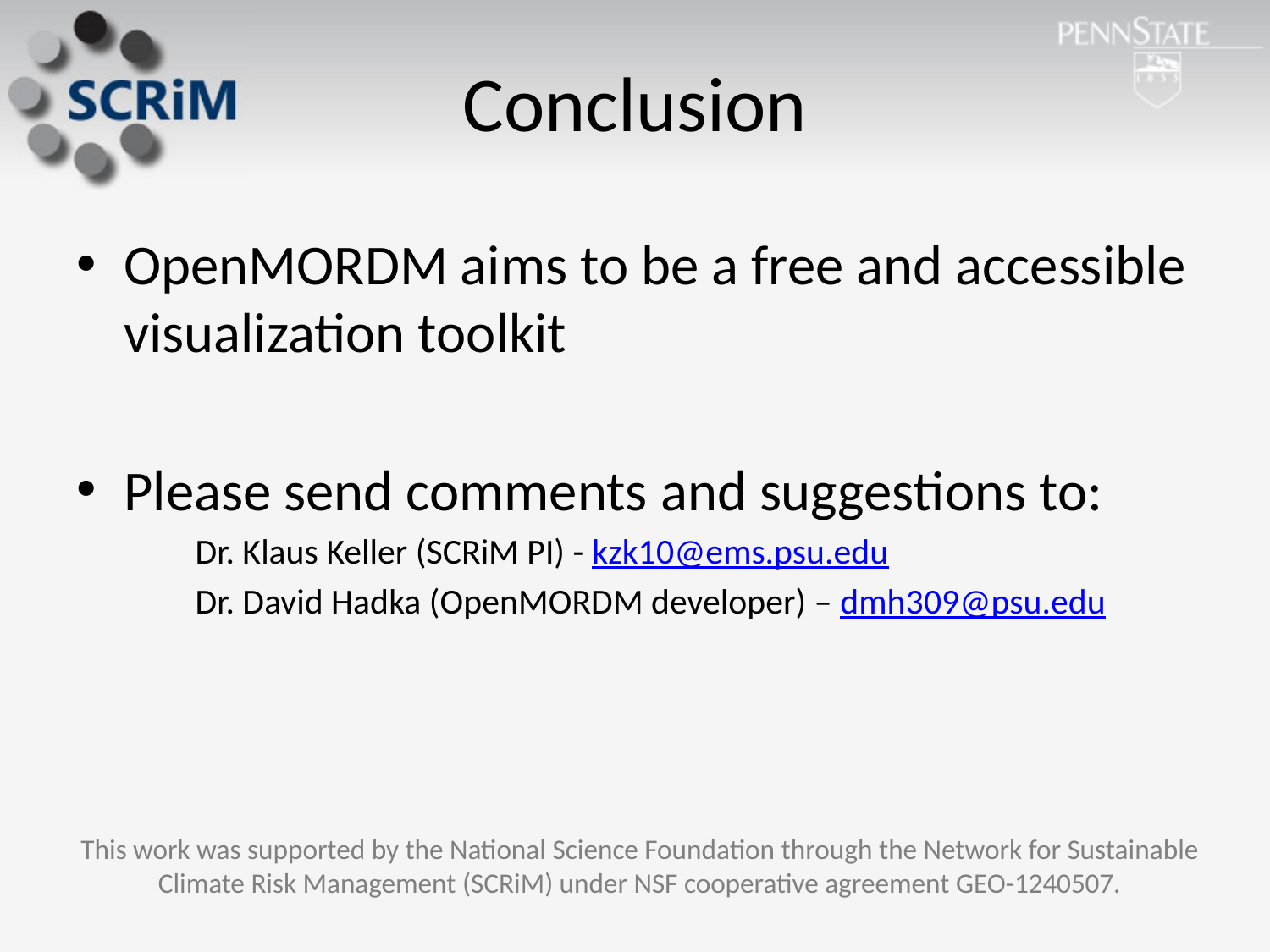

# Conclusion
OpenMORDM aims to be a free and accessible visualization toolkit

Please send comments and suggestions to:
Dr. Klaus Keller (SCRiM PI) - kzk10@ems.psu.edu
Dr. David Hadka (OpenMORDM developer) – dmh309@psu.edu

This work was supported by the National Science Foundation through the Network for Sustainable Climate Risk Management (SCRiM) under NSF cooperative agreement GEO-1240507.